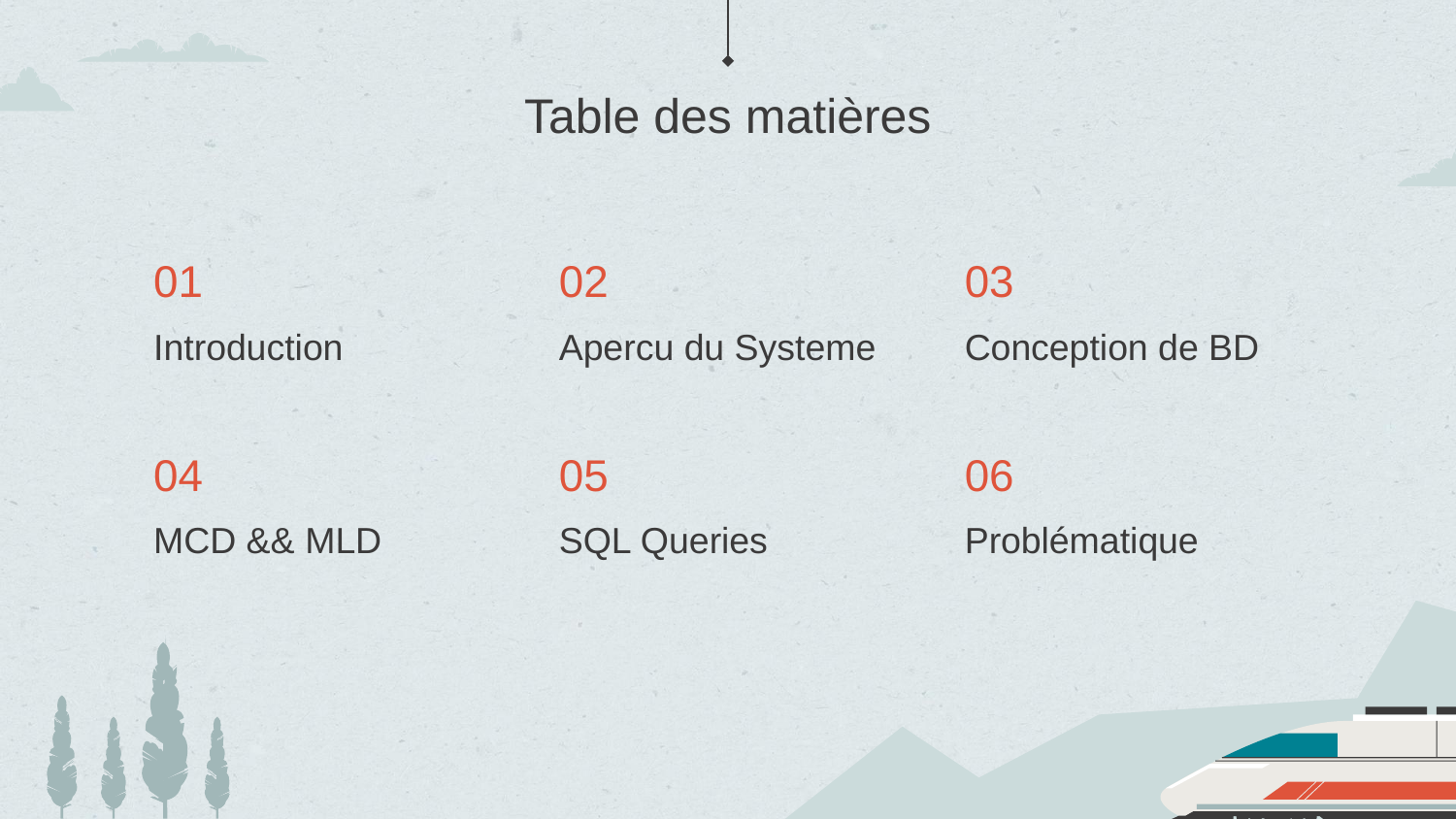

# Table des matières
01
02
03
Introduction
Apercu du Systeme
Conception de BD
04
05
06
MCD && MLD
SQL Queries
Problématique